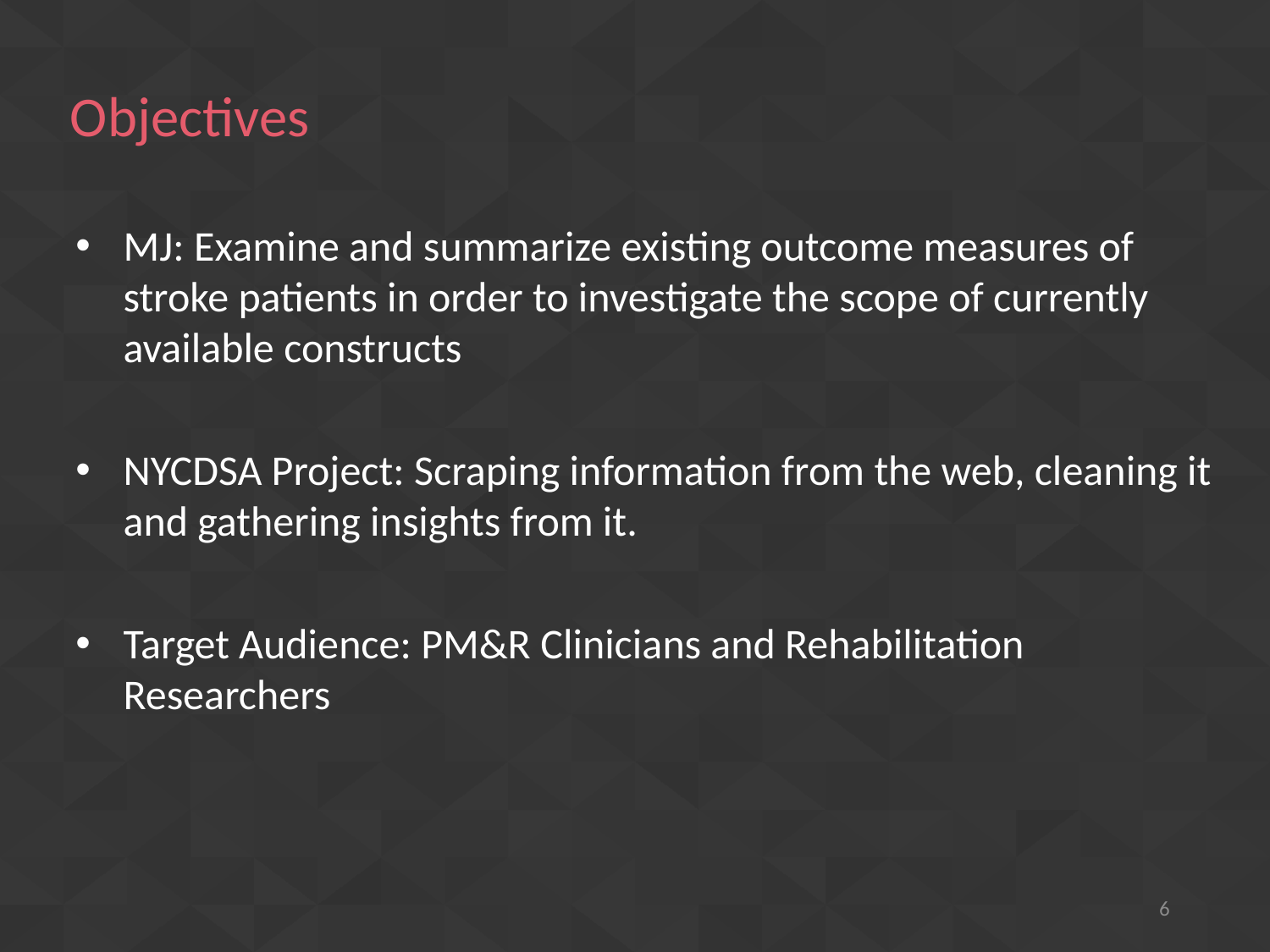

Objectives
MJ: Examine and summarize existing outcome measures of stroke patients in order to investigate the scope of currently available constructs

NYCDSA Project: Scraping information from the web, cleaning it and gathering insights from it.

Target Audience: PM&R Clinicians and Rehabilitation Researchers
6